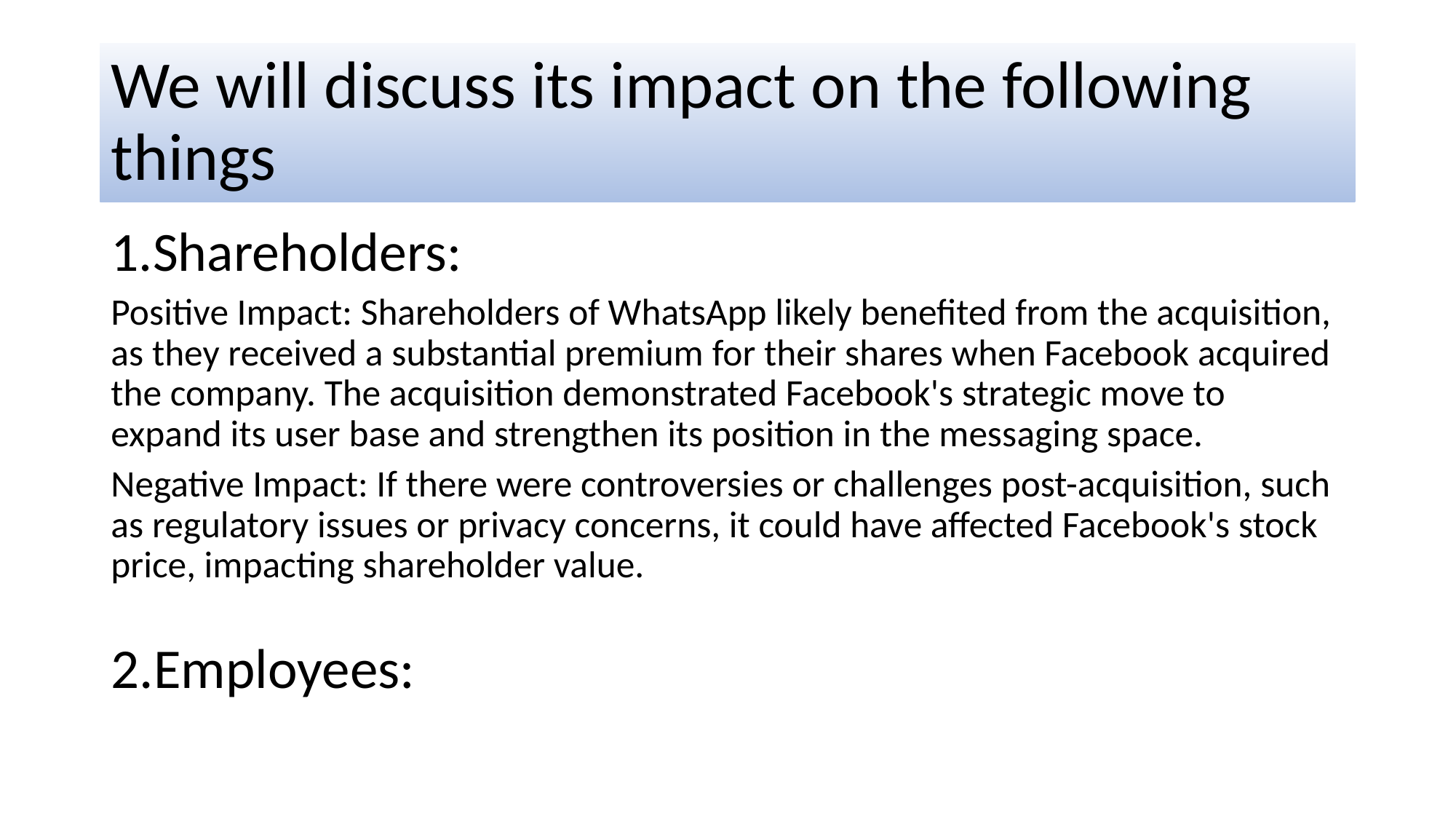

# We will discuss its impact on the following things
1.Shareholders:
Positive Impact: Shareholders of WhatsApp likely benefited from the acquisition, as they received a substantial premium for their shares when Facebook acquired the company. The acquisition demonstrated Facebook's strategic move to expand its user base and strengthen its position in the messaging space.
Negative Impact: If there were controversies or challenges post-acquisition, such as regulatory issues or privacy concerns, it could have affected Facebook's stock price, impacting shareholder value.

2.Employees: